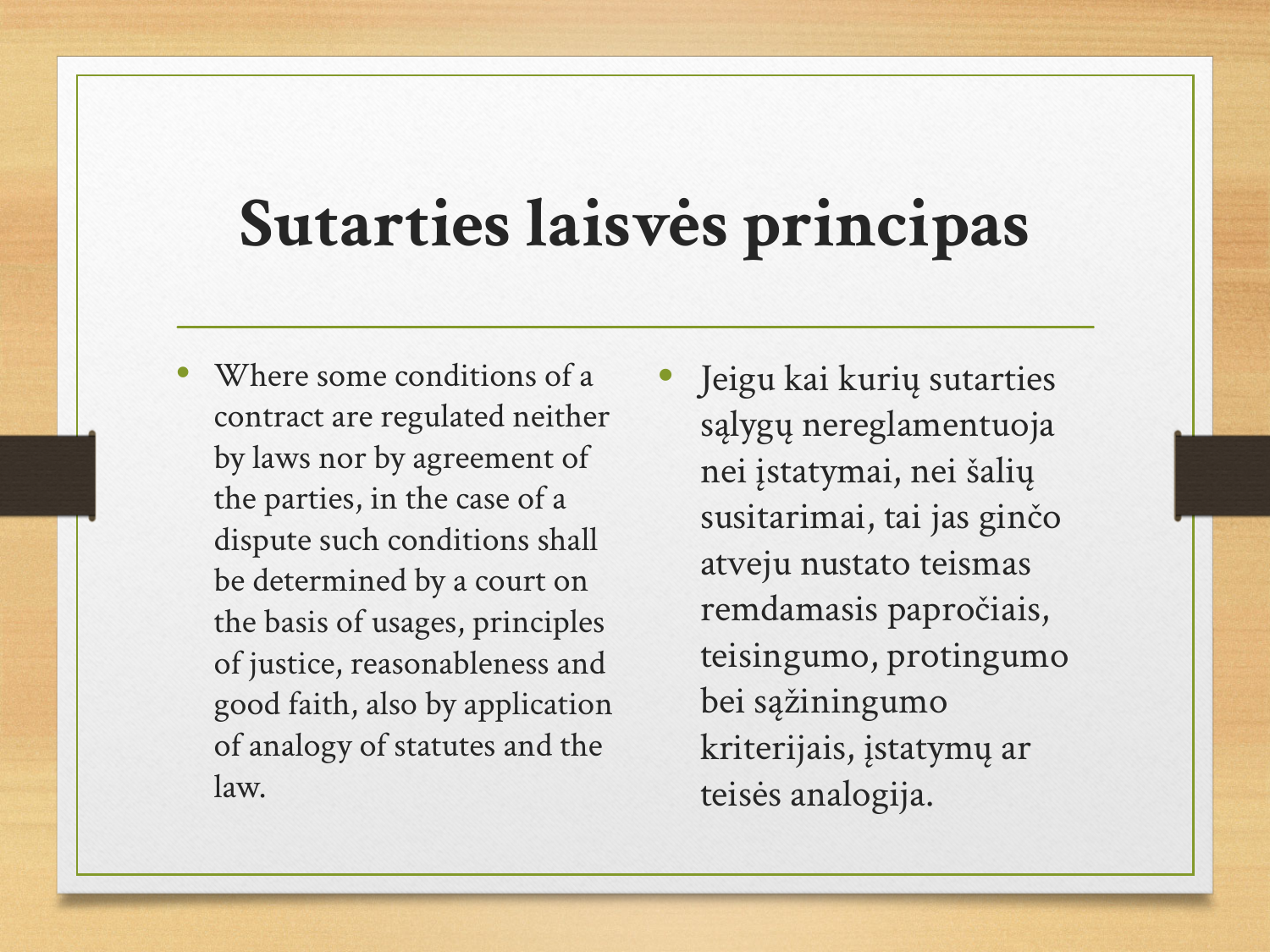

# Sutarties laisvės principas
Where some conditions of a contract are regulated neither by laws nor by agreement of the parties, in the case of a dispute such conditions shall be determined by a court on the basis of usages, principles of justice, reasonableness and good faith, also by application of analogy of statutes and the law.
Jeigu kai kurių sutarties sąlygų nereglamentuoja nei įstatymai, nei šalių susitarimai, tai jas ginčo atveju nustato teismas remdamasis papročiais, teisingumo, protingumo bei sąžiningumo kriterijais, įstatymų ar teisės analogija.